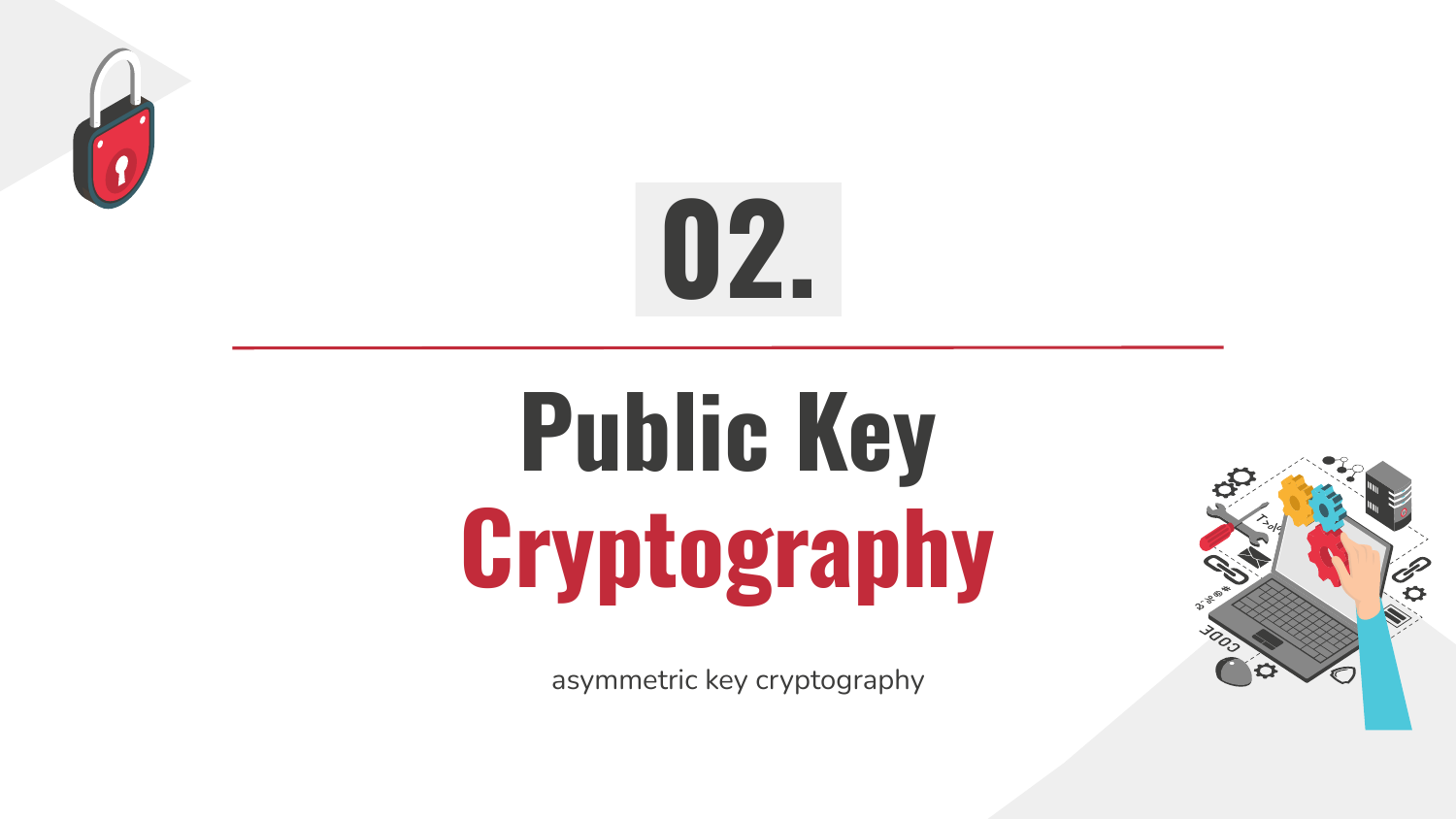

02.
# Public Key Cryptography

asymmetric key cryptography